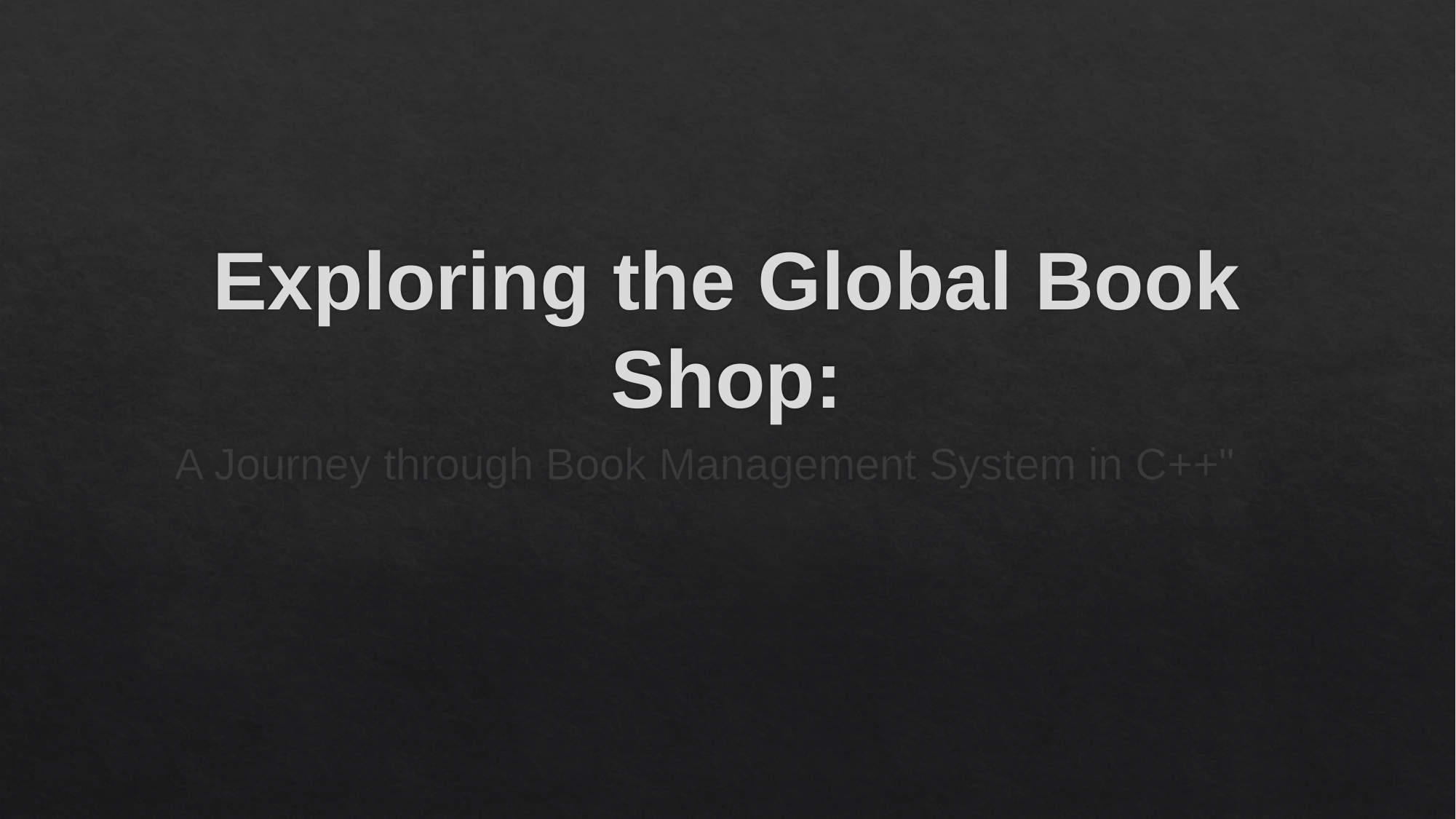

# Exploring the Global Book Shop:
A Journey through Book Management System in C++"